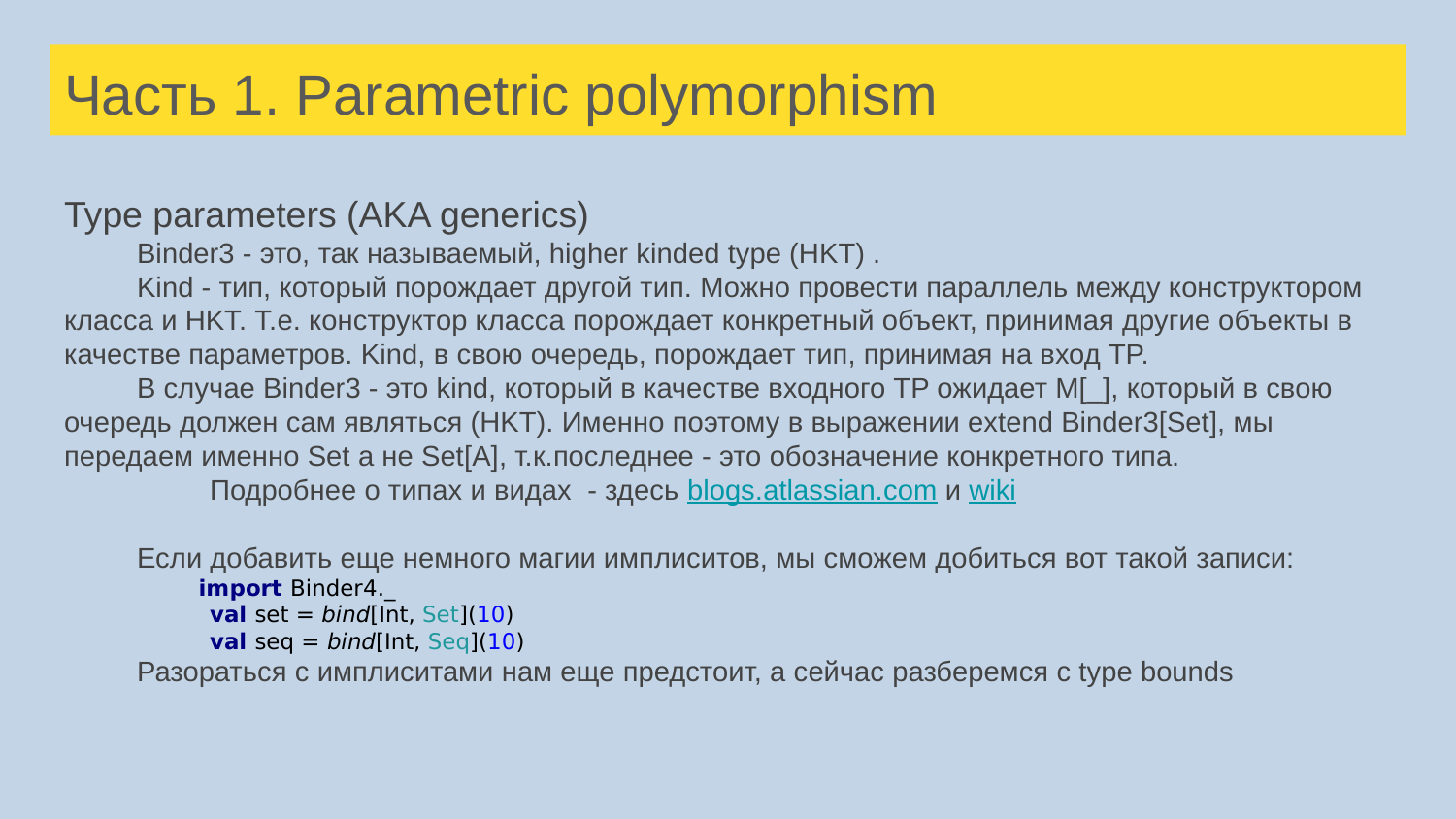

# Часть 1. Parametric polymorphism
Type parameters (AKA generics)
Binder3 - это, так называемый, higher kinded type (HKT) .
Kind - тип, который порождает другой тип. Можно провести параллель между конструктором класса и HKT. Т.е. конструктор класса порождает конкретный объект, принимая другие объекты в качестве параметров. Kind, в свою очередь, порождает тип, принимая на вход TP.
В случае Binder3 - это kind, который в качестве входного TP ожидает M[_], который в свою очередь должен сам являться (HKT). Именно поэтому в выражении extend Binder3[Set], мы передаем именно Set а не Set[A], т.к.последнее - это обозначение конкретного типа.
	Подробнее о типах и видах  - здесь blogs.atlassian.com и wiki

Если добавить еще немного магии имплиситов, мы сможем добиться вот такой записи:
import Binder4._
val set = bind[Int, Set](10)
val seq = bind[Int, Seq](10)
Разораться с имплиситами нам еще предстоит, а сейчас разберемся с type bounds